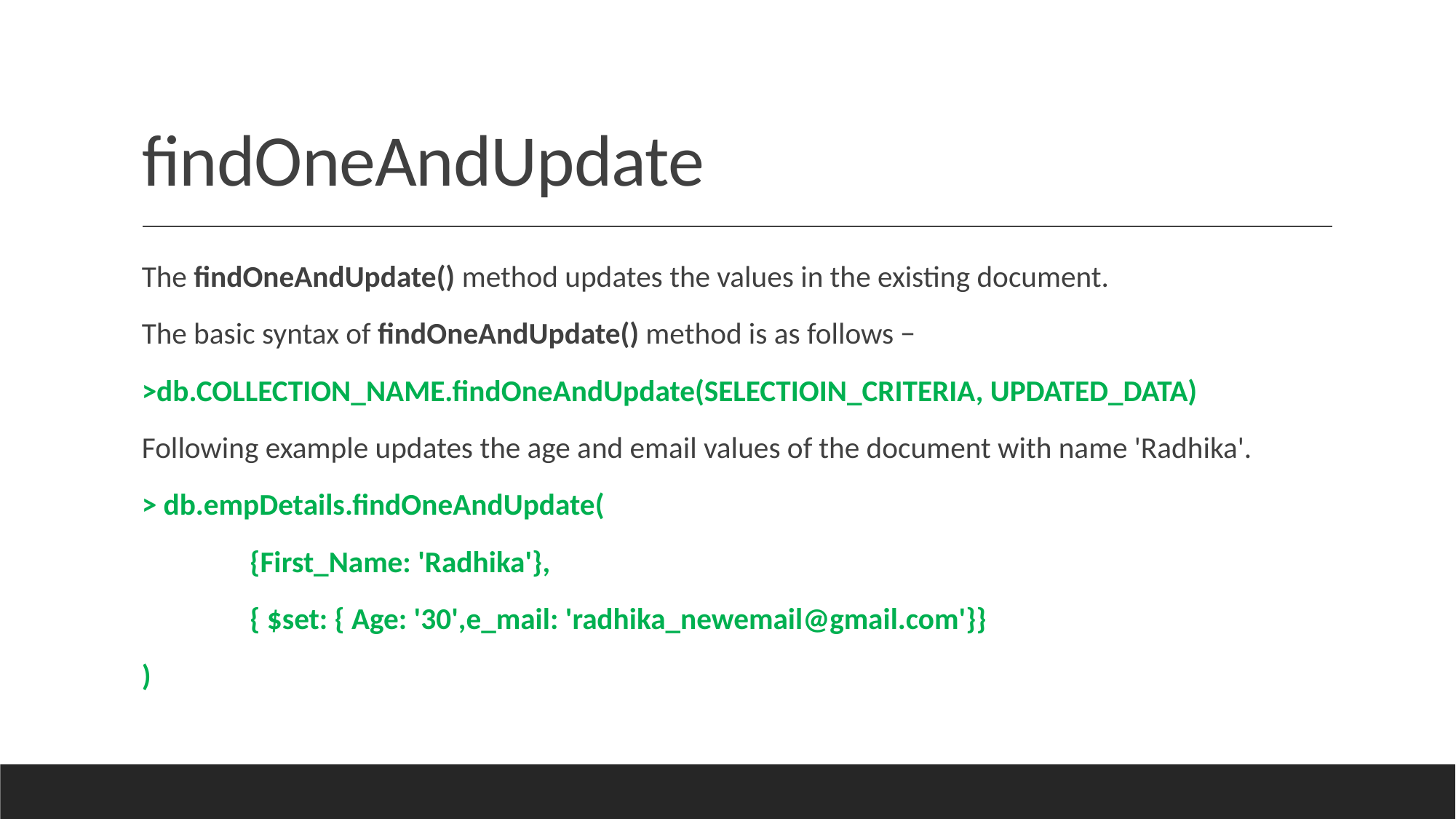

# findOneAndUpdate
The findOneAndUpdate() method updates the values in the existing document.
The basic syntax of findOneAndUpdate() method is as follows −
>db.COLLECTION_NAME.findOneAndUpdate(SELECTIOIN_CRITERIA, UPDATED_DATA)
Following example updates the age and email values of the document with name 'Radhika'.
> db.empDetails.findOneAndUpdate(
	{First_Name: 'Radhika'},
	{ $set: { Age: '30',e_mail: 'radhika_newemail@gmail.com'}}
)